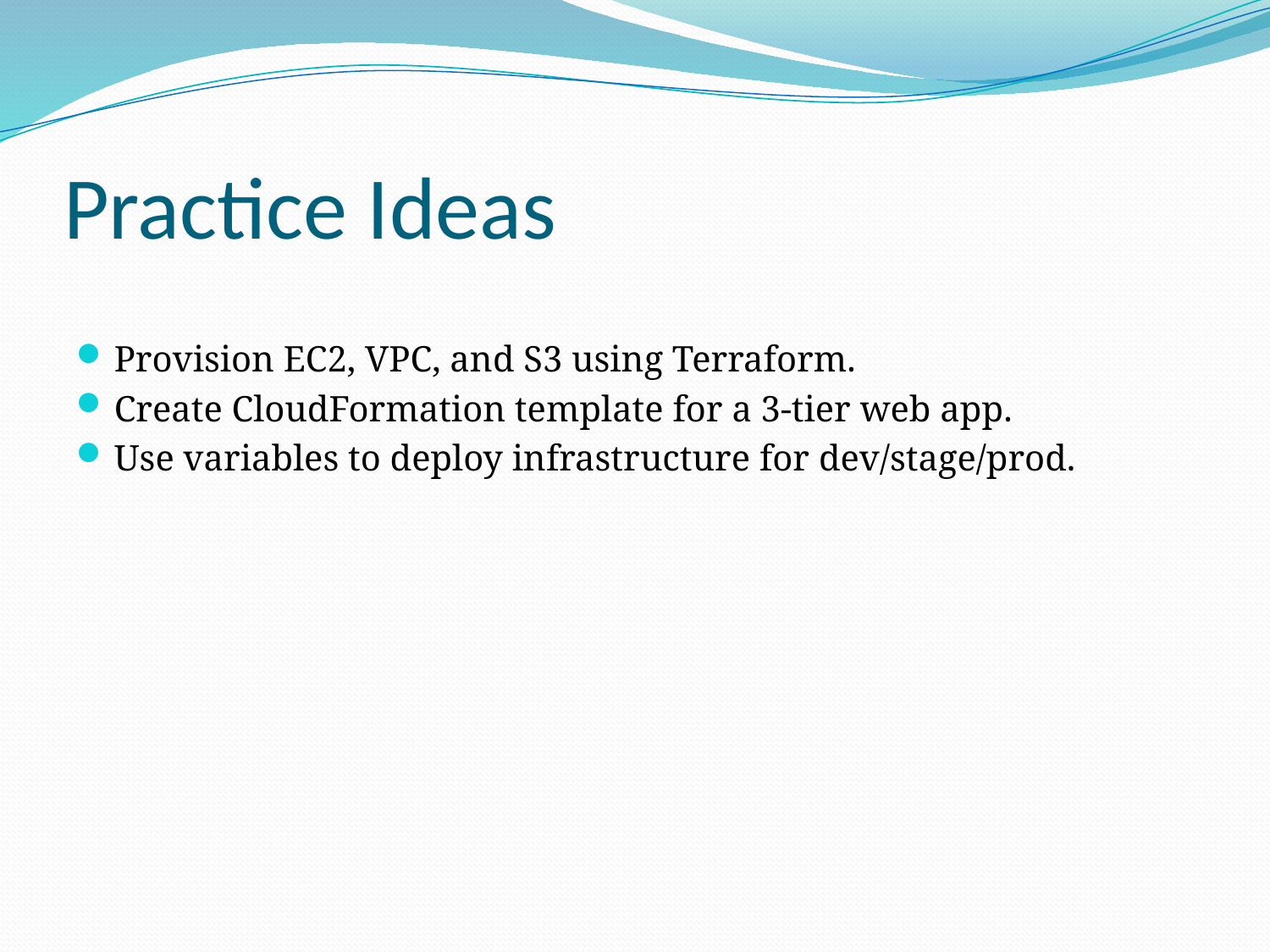

# Practice Ideas

Provision EC2, VPC, and S3 using Terraform.
Create CloudFormation template for a 3-tier web app.
Use variables to deploy infrastructure for dev/stage/prod.